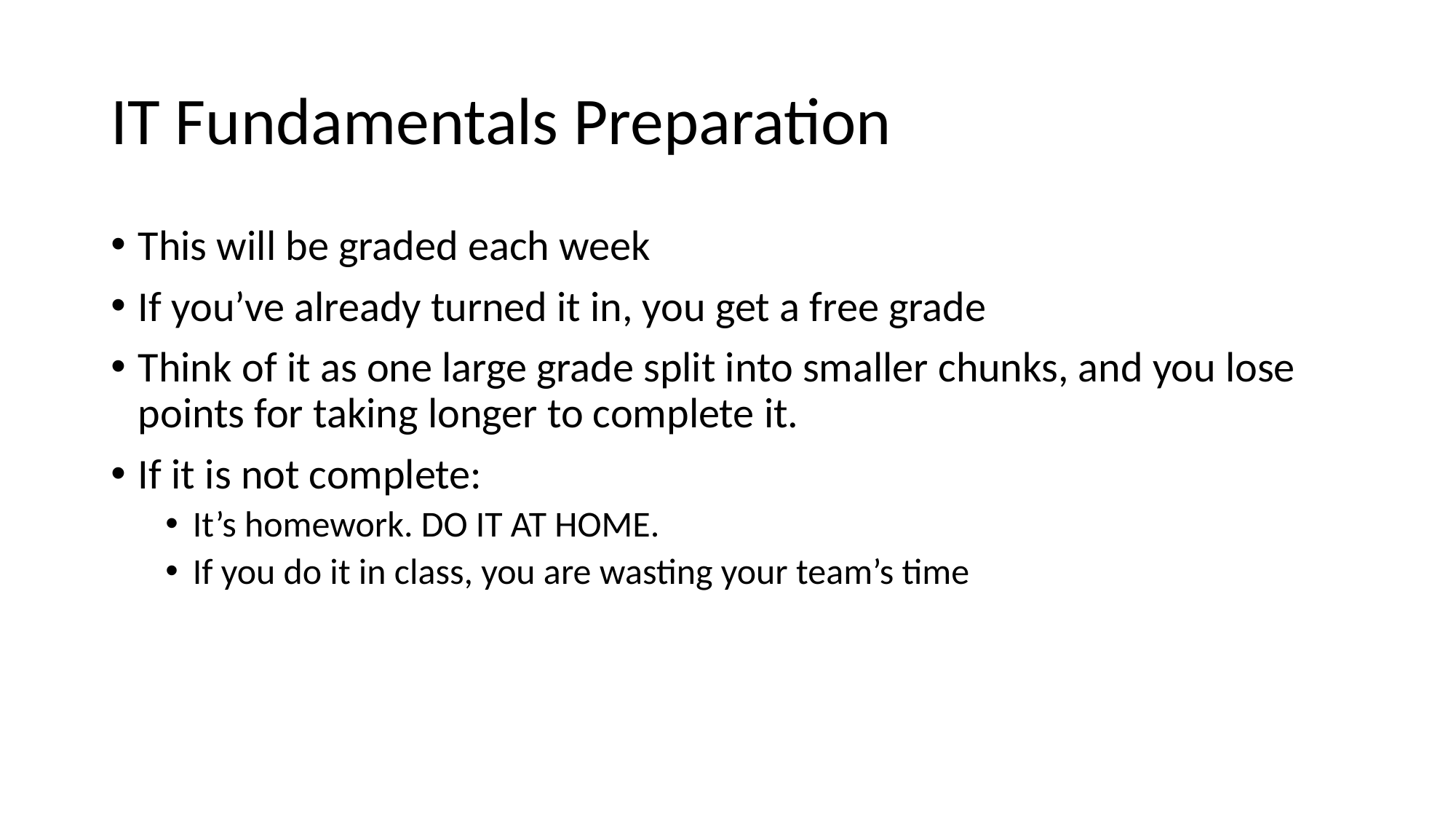

# IT Fundamentals Preparation
This will be graded each week
If you’ve already turned it in, you get a free grade
Think of it as one large grade split into smaller chunks, and you lose points for taking longer to complete it.
If it is not complete:
It’s homework. DO IT AT HOME.
If you do it in class, you are wasting your team’s time